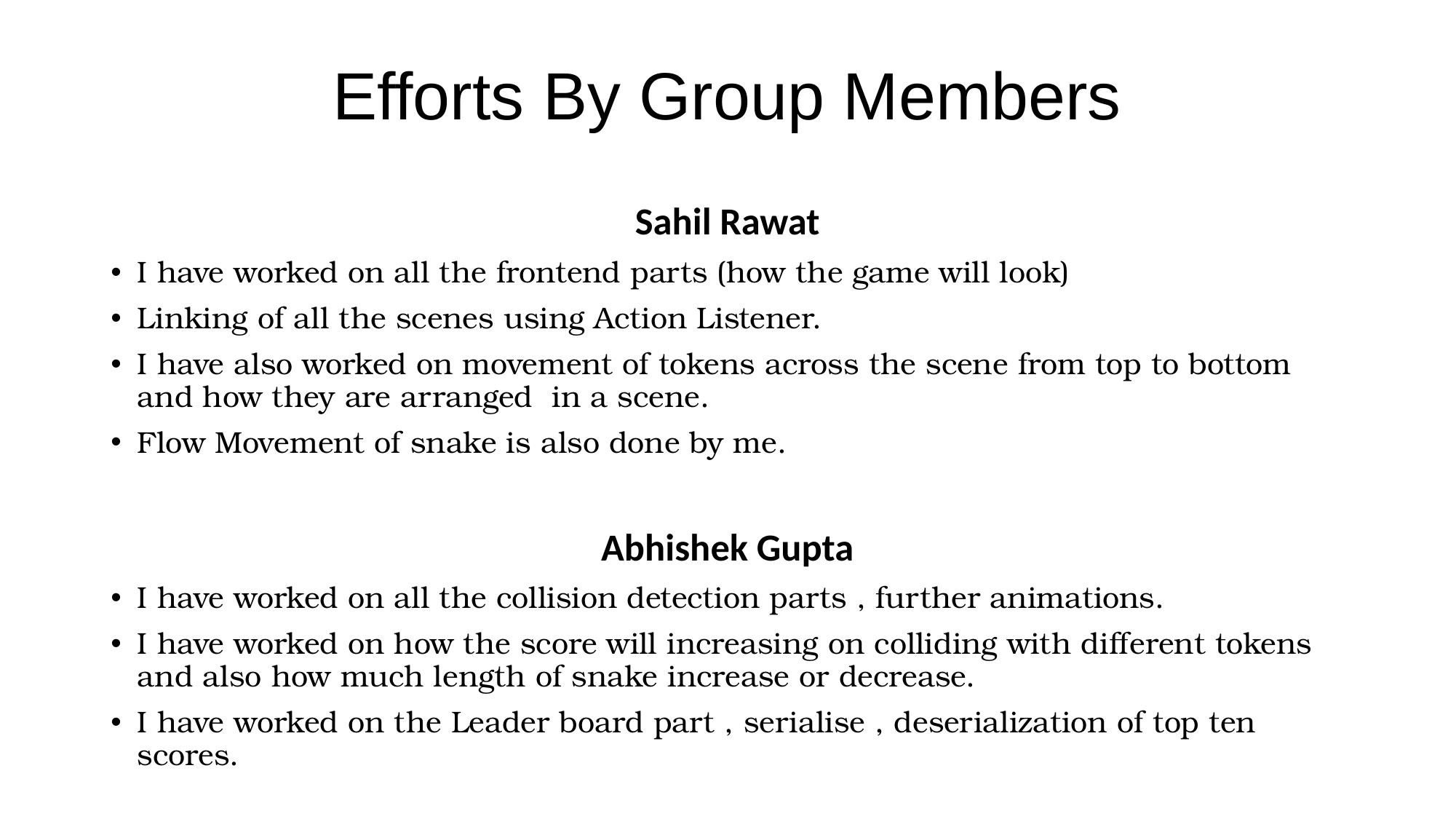

# Efforts By Group Members
Sahil Rawat
I have worked on all the frontend parts (how the game will look)
Linking of all the scenes using Action Listener.
I have also worked on movement of tokens across the scene from top to bottom and how they are arranged  in a scene.
Flow Movement of snake is also done by me.

Abhishek Gupta
I have worked on all the collision detection parts , further animations.
I have worked on how the score will increasing on colliding with different tokens and also how much length of snake increase or decrease.
I have worked on the Leader board part , serialise , deserialization of top ten scores.